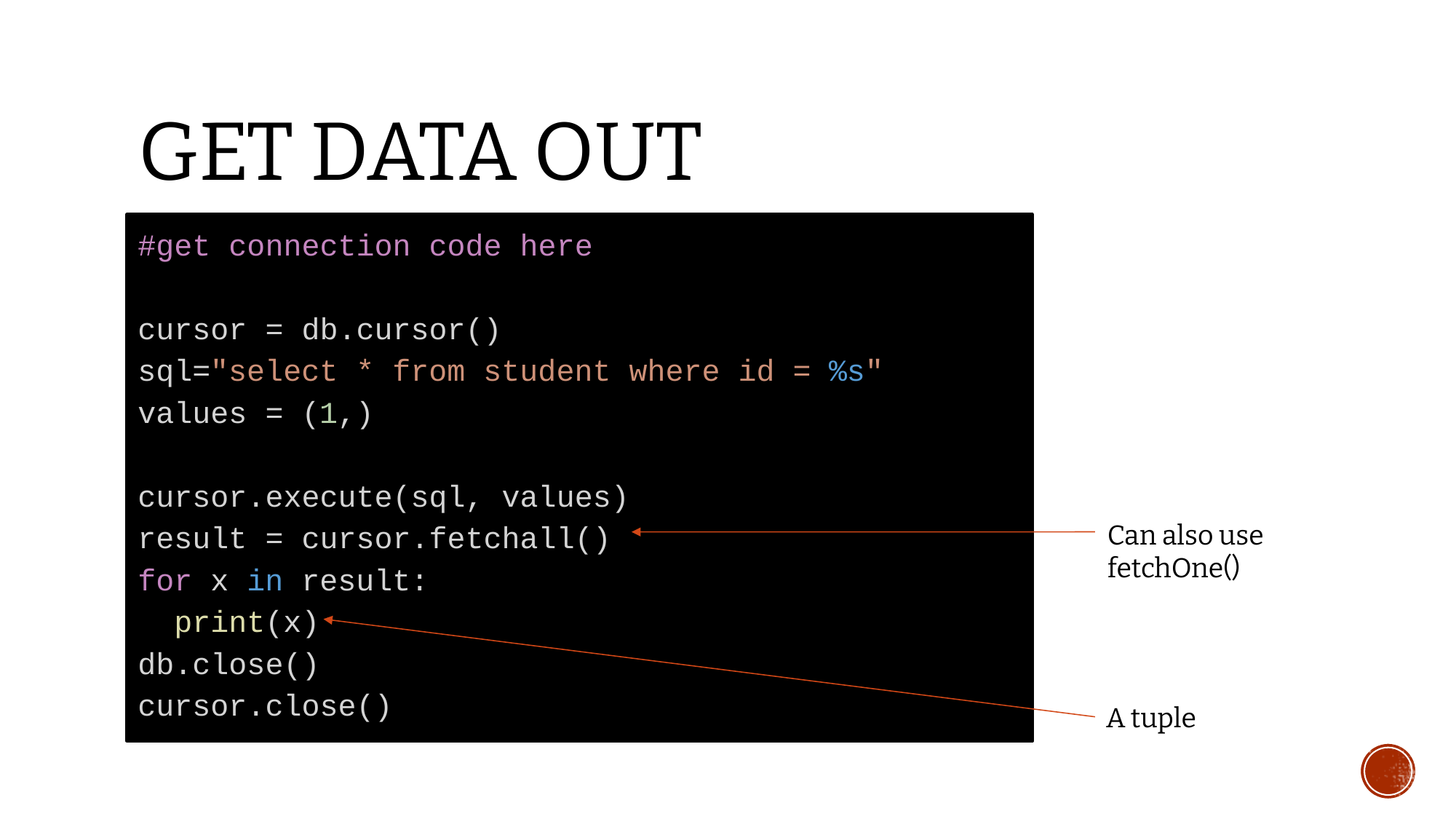

# Get data out
#get connection code here

cursor = db.cursor()
sql="select * from student where id = %s"
values = (1,)

cursor.execute(sql, values)
result = cursor.fetchall()
for x in result:
  print(x)
db.close()
cursor.close()

Can also use fetchOne()

A tuple